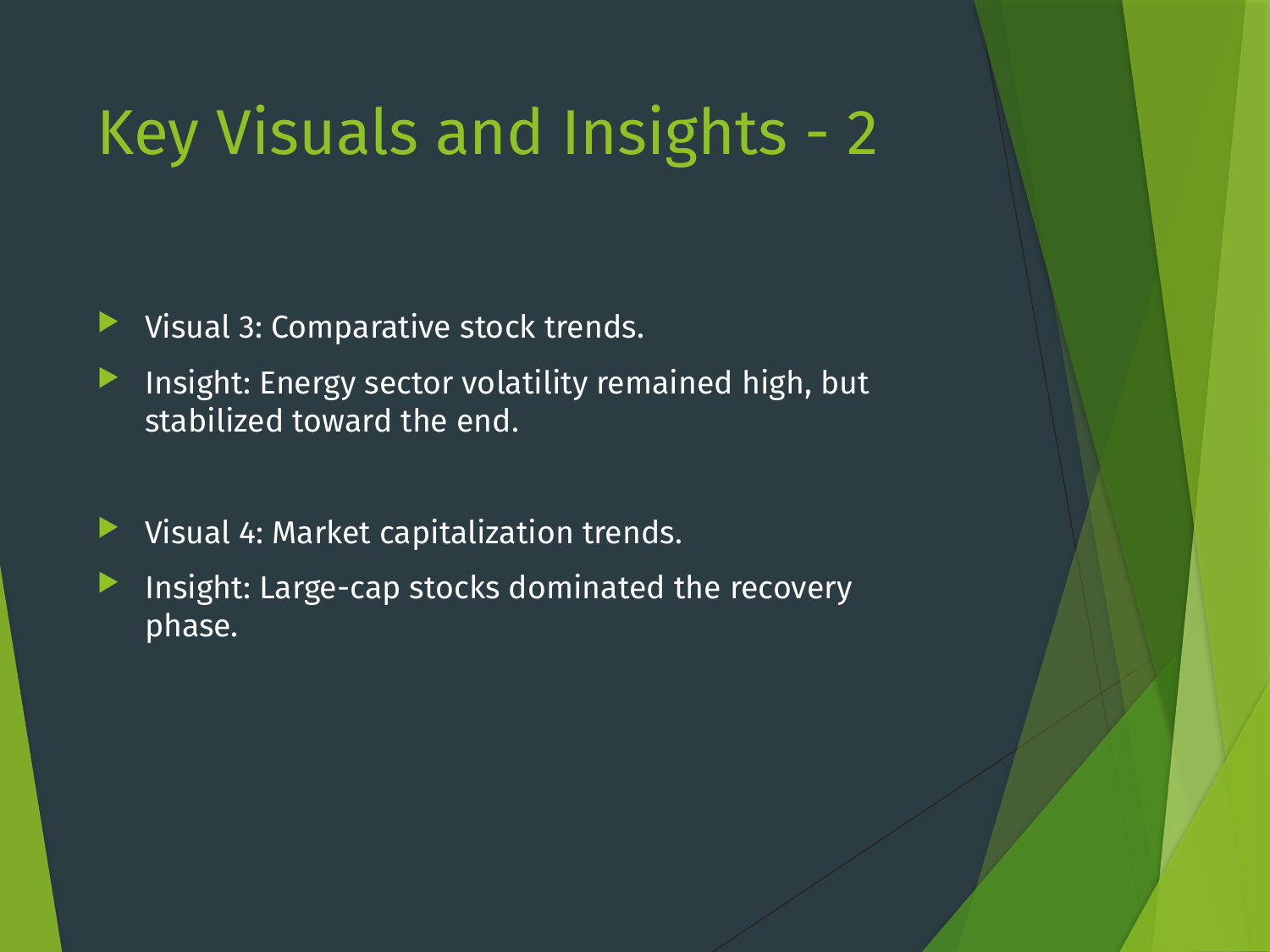

# Key Visuals and Insights - 2
Visual 3: Comparative stock trends.
Insight: Energy sector volatility remained high, but stabilized toward the end.

Visual 4: Market capitalization trends.
Insight: Large-cap stocks dominated the recovery phase.